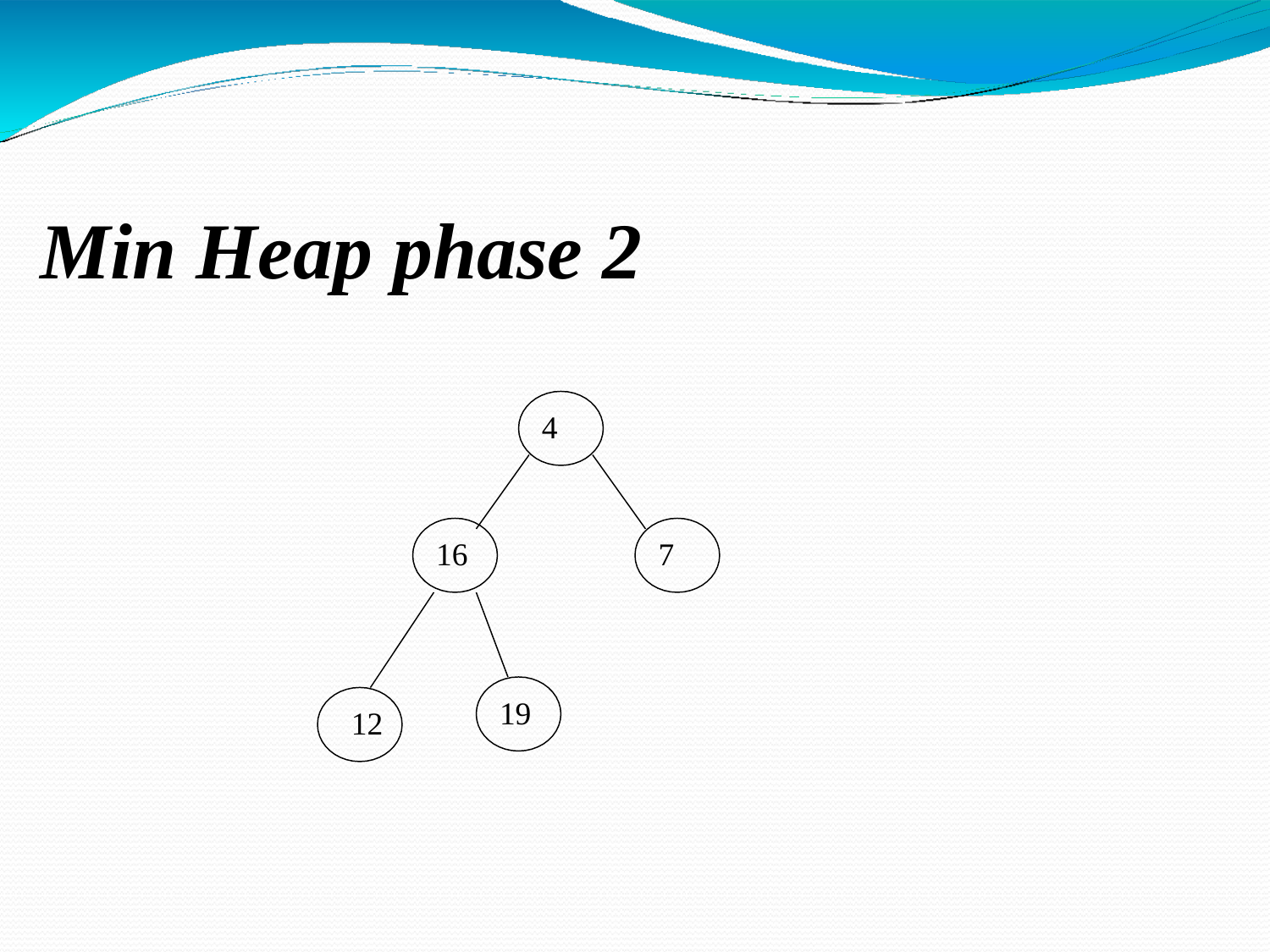

# Min Heap phase 2

4

16
7

19
12